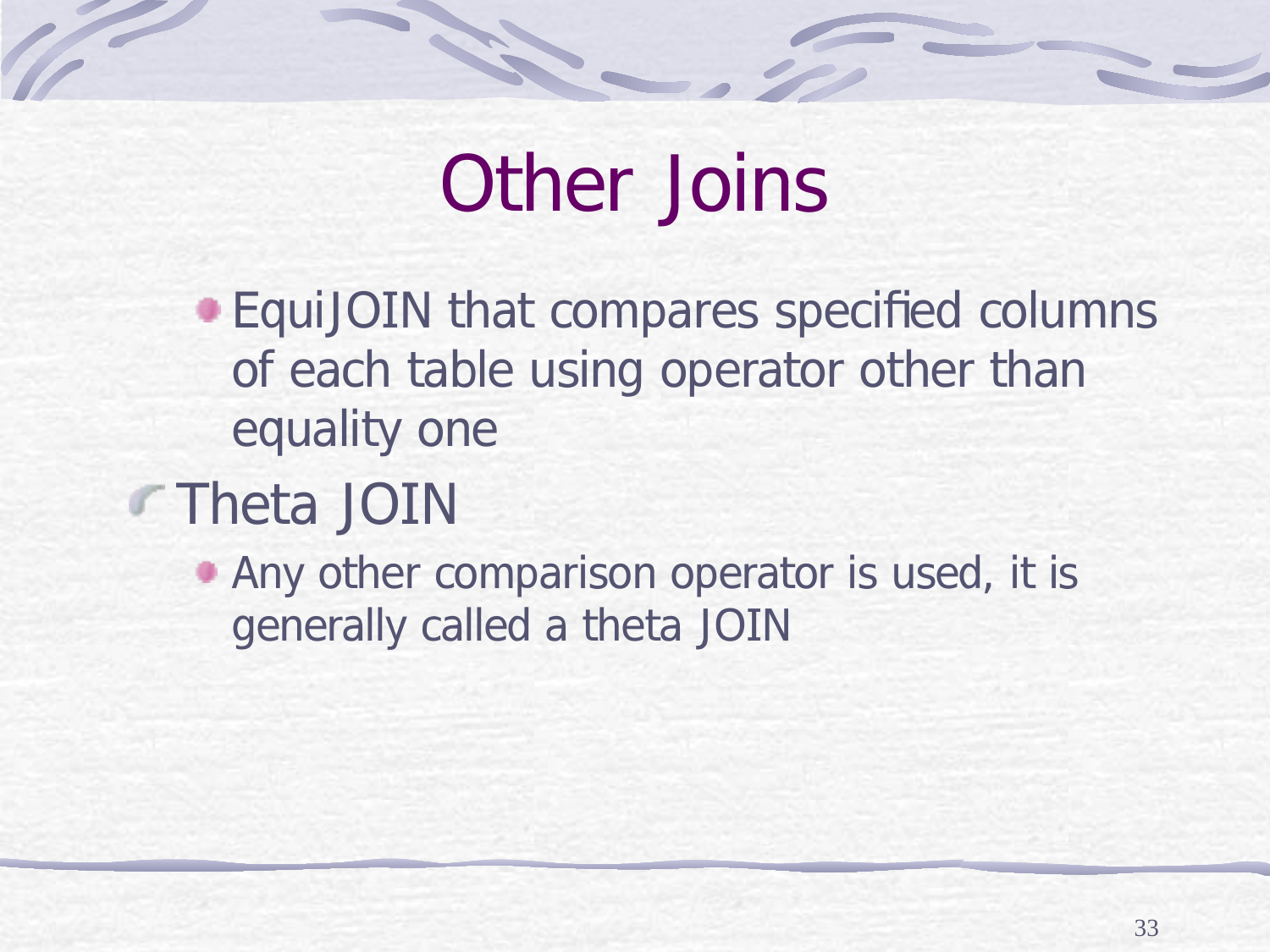

# Other Joins

EquiJOIN that compares specified columns of each table using operator other than equality one
Theta JOIN
Any other comparison operator is used, it is generally called a theta JOIN

33